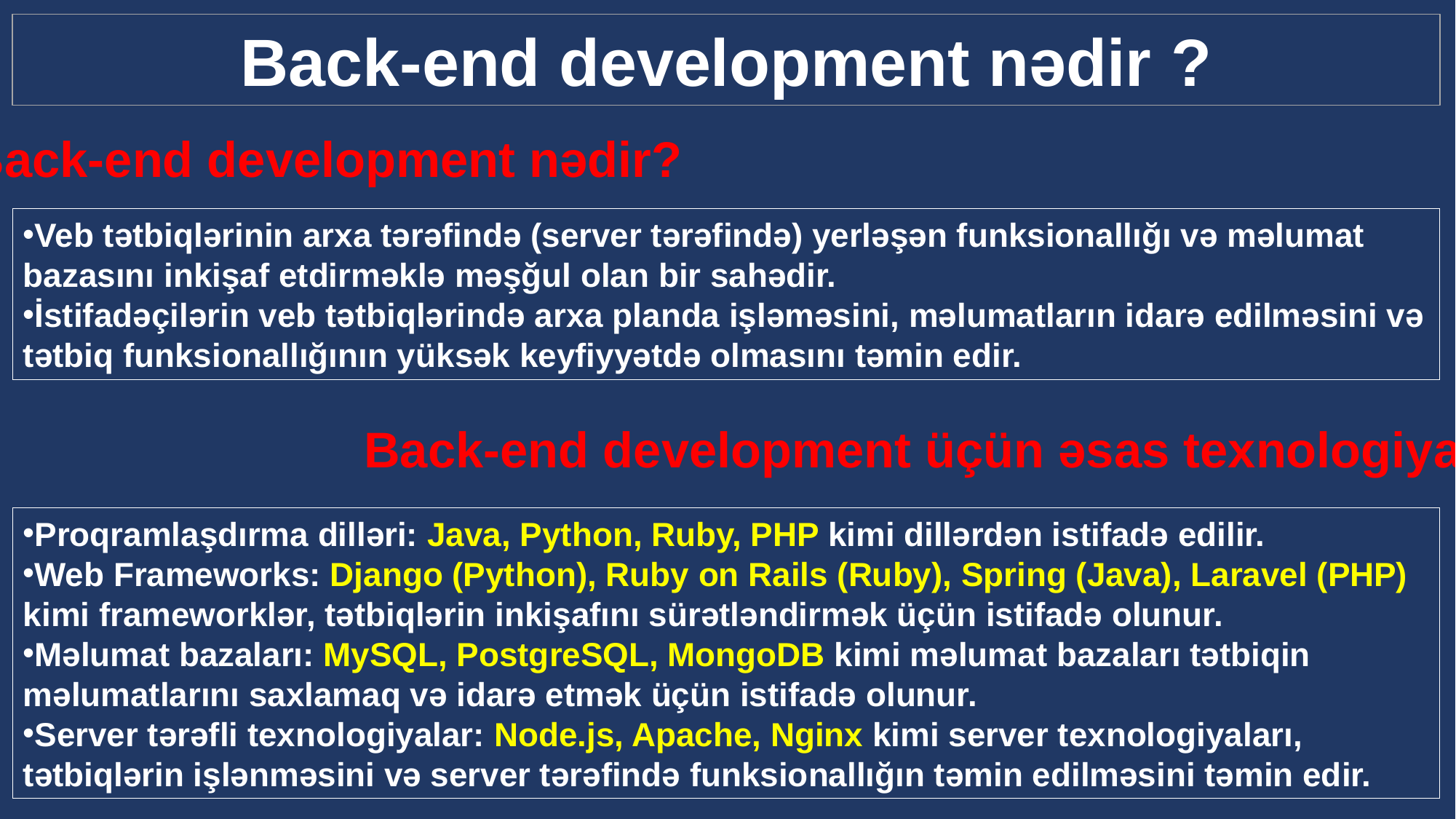

Back-end development nədir ?
Back-end development nədir?
Veb tətbiqlərinin arxa tərəfində (server tərəfində) yerləşən funksionallığı və məlumat bazasını inkişaf etdirməklə məşğul olan bir sahədir.
İstifadəçilərin veb tətbiqlərində arxa planda işləməsini, məlumatların idarə edilməsini və tətbiq funksionallığının yüksək keyfiyyətdə olmasını təmin edir.
Back-end development üçün əsas texnologiyalar:
Proqramlaşdırma dilləri: Java, Python, Ruby, PHP kimi dillərdən istifadə edilir.
Web Frameworks: Django (Python), Ruby on Rails (Ruby), Spring (Java), Laravel (PHP) kimi frameworklər, tətbiqlərin inkişafını sürətləndirmək üçün istifadə olunur.
Məlumat bazaları: MySQL, PostgreSQL, MongoDB kimi məlumat bazaları tətbiqin məlumatlarını saxlamaq və idarə etmək üçün istifadə olunur.
Server tərəfli texnologiyalar: Node.js, Apache, Nginx kimi server texnologiyaları, tətbiqlərin işlənməsini və server tərəfində funksionallığın təmin edilməsini təmin edir.